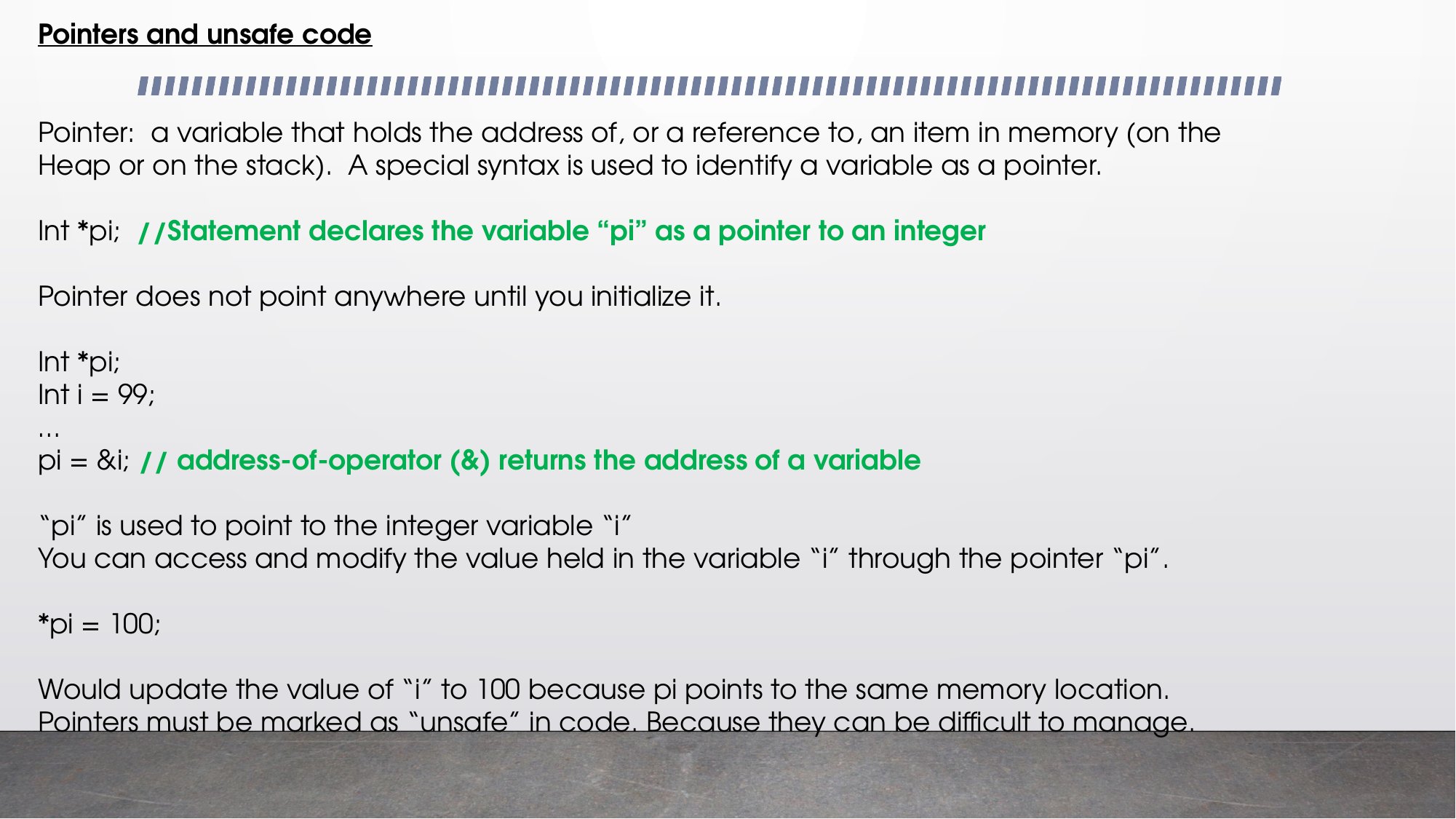

Pointers and unsafe code

Pointer:  a variable that holds the address of, or a reference to, an item in memory (on the
Heap or on the stack).  A special syntax is used to identify a variable as a pointer.

Int *pi;  //Statement declares the variable “pi” as a pointer to an integer

Pointer does not point anywhere until you initialize it.

Int *pi;
Int i = 99;
…
pi = &i; // address-of-operator (&) returns the address of a variable

“pi” is used to point to the integer variable “i”
You can access and modify the value held in the variable “i” through the pointer “pi”.

*pi = 100;

Would update the value of “i” to 100 because pi points to the same memory location.
Pointers must be marked as “unsafe” in code. Because they can be difficult to manage.